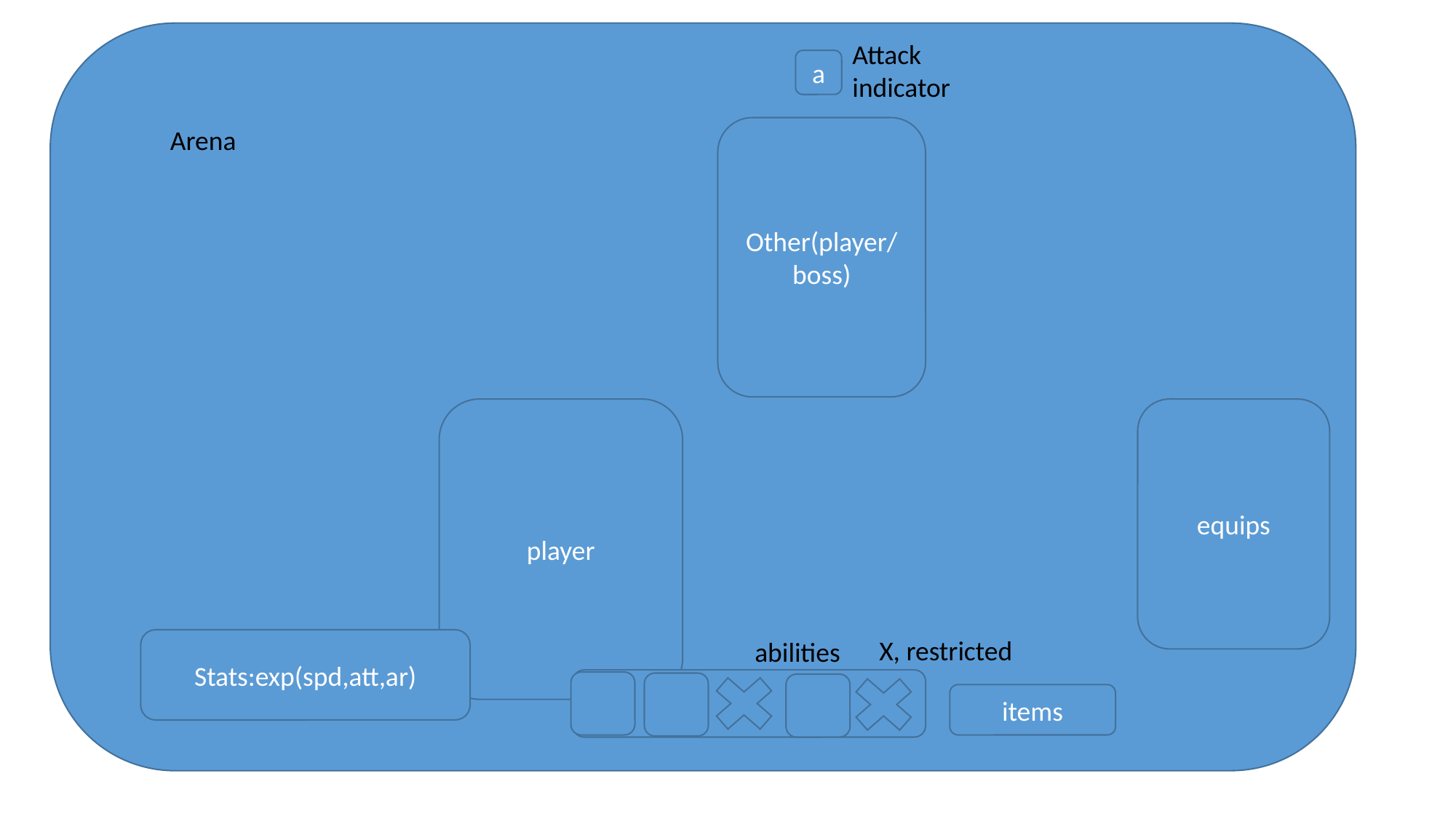

Attack indicator
a
Arena
Other(player/boss)
player
equips
X, restricted
Stats:exp(spd,att,ar)
abilities

items